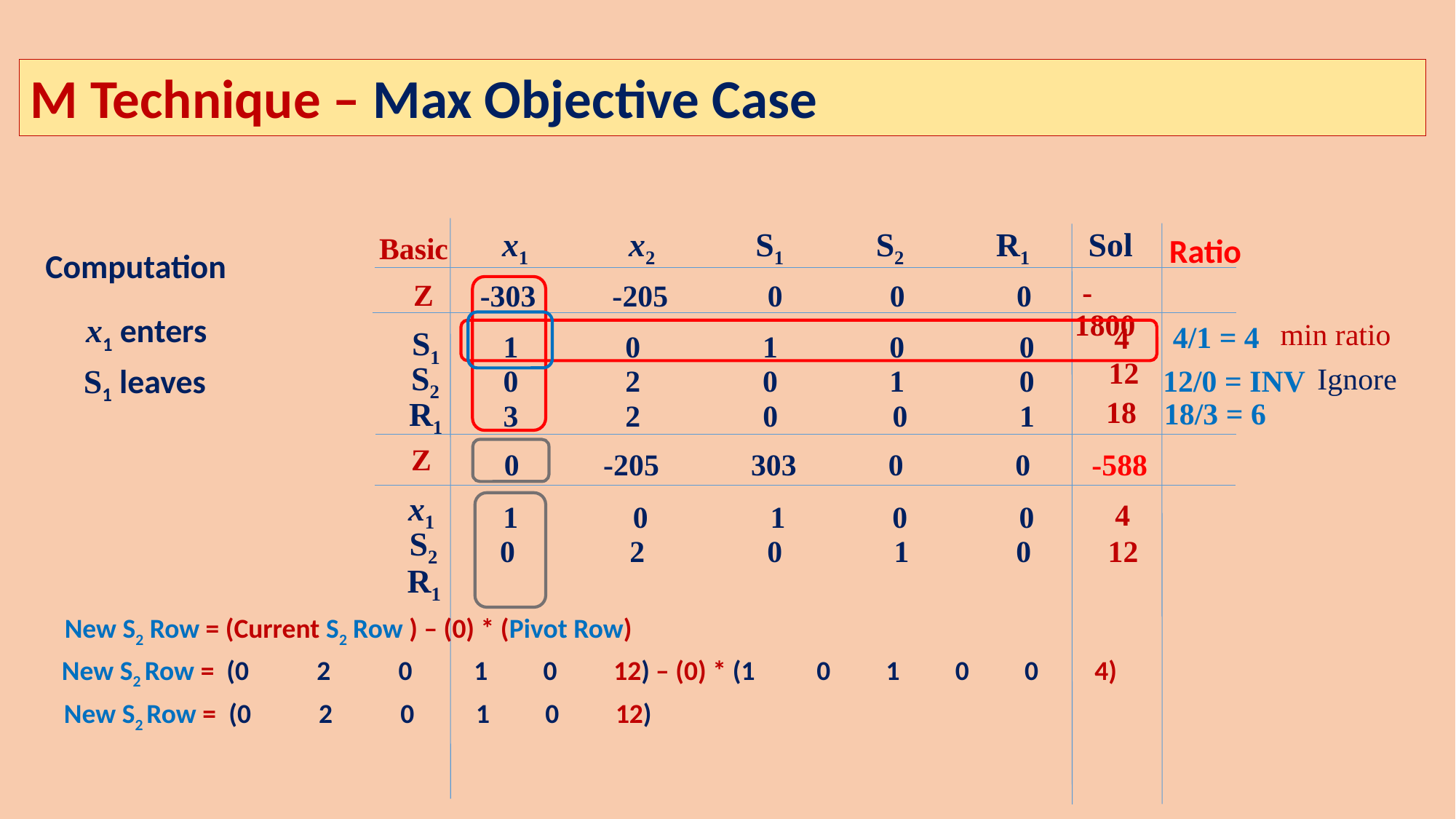

M Technique – Max Objective Case
    x1            x2            S1           S2           R1       Sol
Ratio
Basic
Computation
-303          -205             0              0               0
 -1800
Z

x1 enters

 min ratio
 4/1 = 4
 4
 S1
 1              0                1               0               0
 12

 S2
S1 leaves
 0              2                0               1               0
 Ignore
12/0 = INV
R1
 18

 3              2                0               0               1
 18/3 = 6
Z

  0           -205            303            0               0        -588
 x1

   1               0                1              0               0
 4
 S2
0               2                0               1              0          12
R1
New S2 Row = (Current S2 Row ) – (0) * (Pivot Row)
New S2 Row =  (0           2           0          1         0         12) – (0) * (1          0         1         0         0         4)
New S2 Row =  (0           2           0          1         0         12)